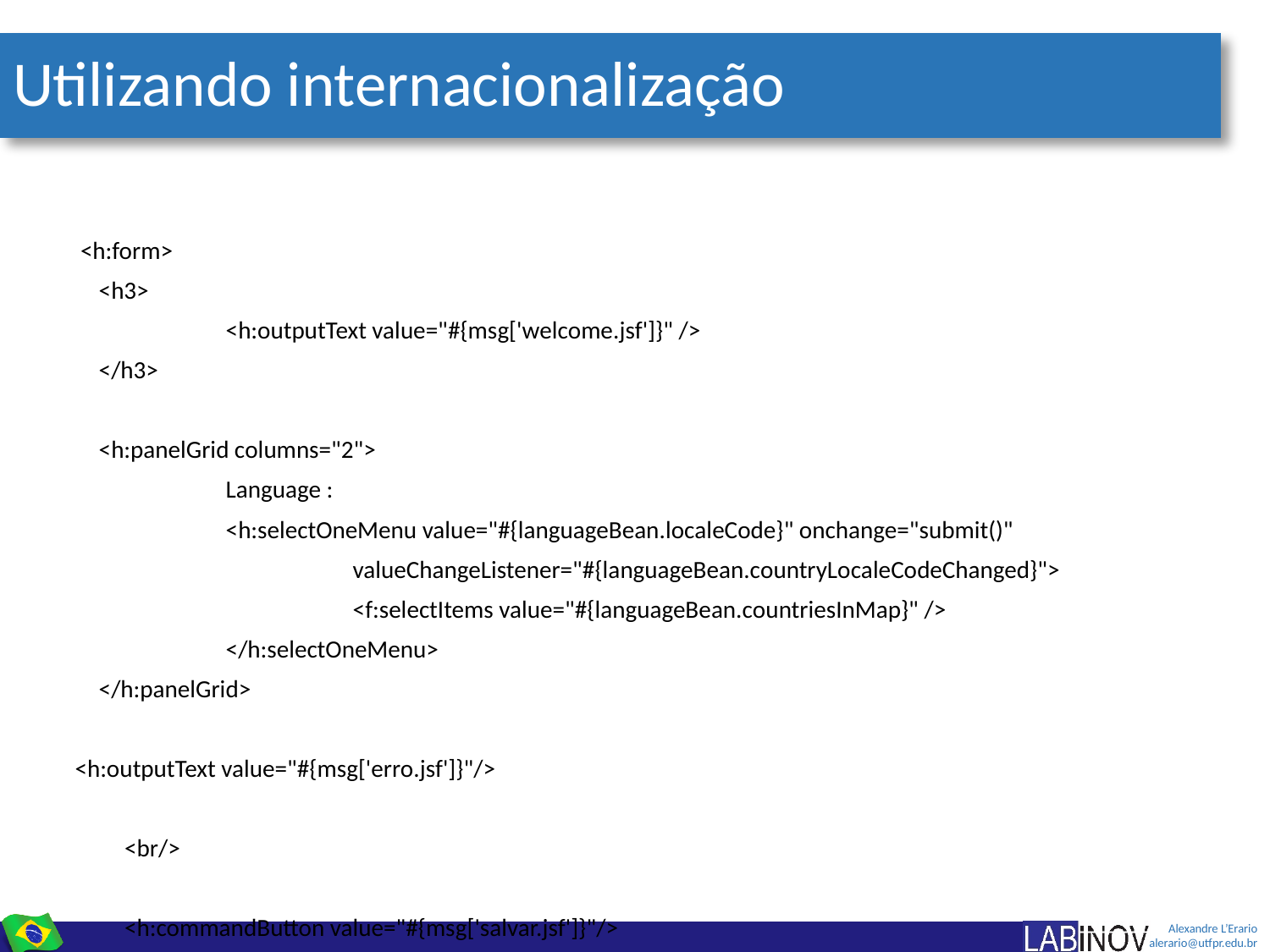

# Utilizando internacionalização
 <h:form>
	<h3>
		<h:outputText value="#{msg['welcome.jsf']}" />
	</h3>

	<h:panelGrid columns="2">
		Language :
                	<h:selectOneMenu value="#{languageBean.localeCode}" onchange="submit()"
			valueChangeListener="#{languageBean.countryLocaleCodeChanged}">
   			<f:selectItems value="#{languageBean.countriesInMap}" />
   		</h:selectOneMenu>
	</h:panelGrid>

<h:outputText value="#{msg['erro.jsf']}"/>

         <br/>

         <h:commandButton value="#{msg['salvar.jsf']}"/>
</h:form>